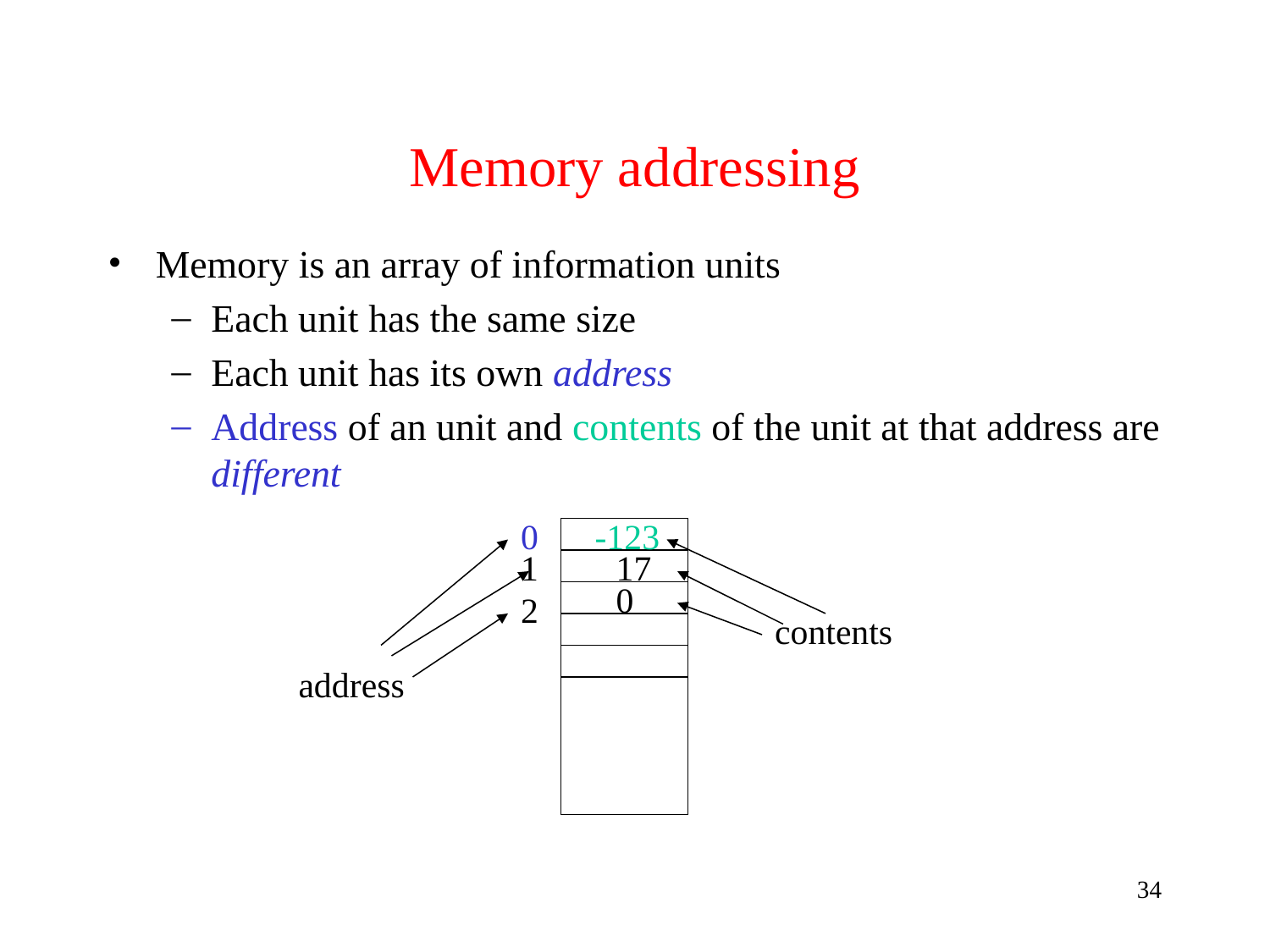

# Memory addressing
Memory is an array of information units
Each unit has the same size
Each unit has its own address
Address of an unit and contents of the unit at that address are different

0
-123

1
17
0
2
contents
address
34